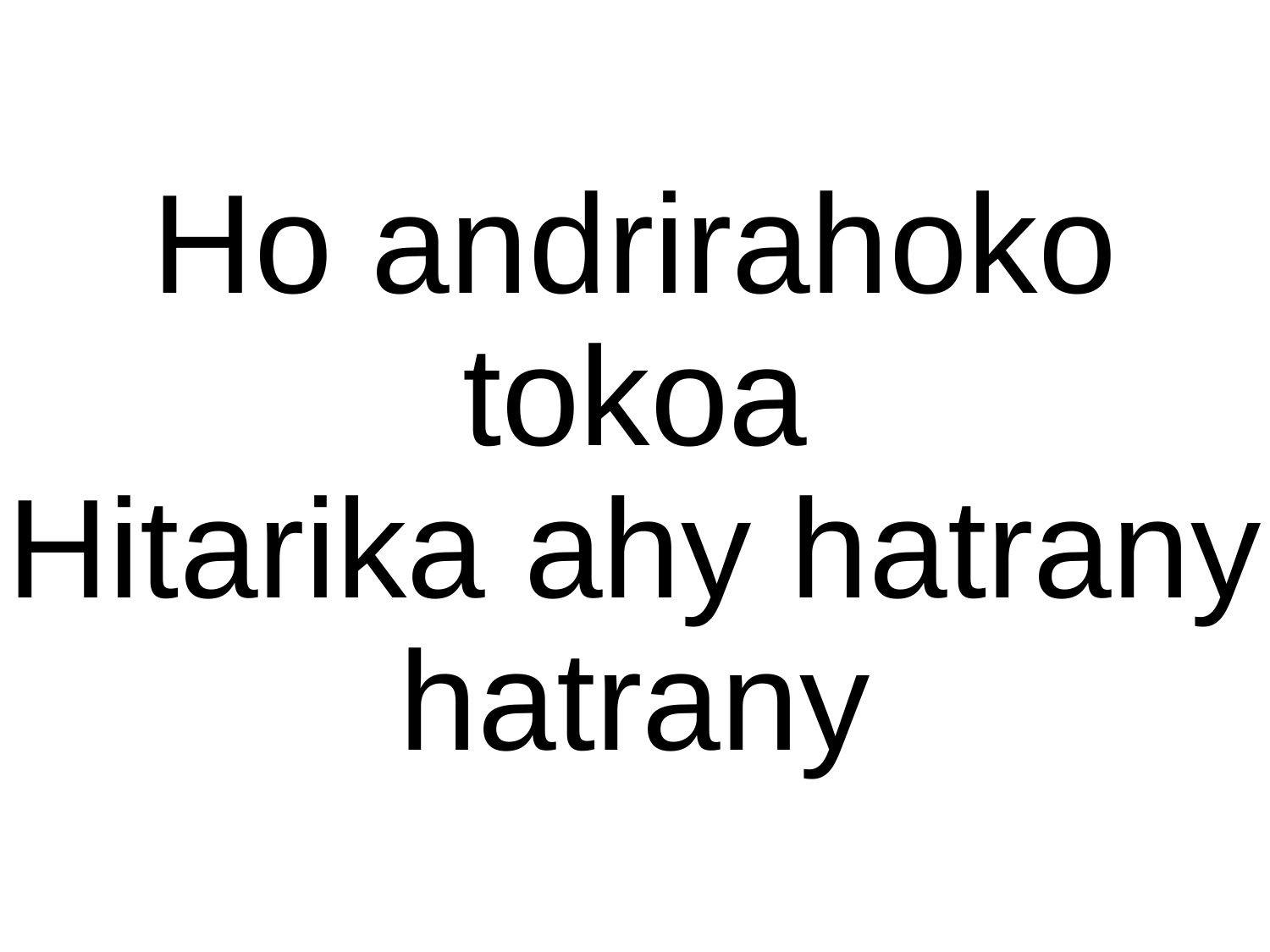

Ho andrirahoko tokoa
Hitarika ahy hatrany hatrany